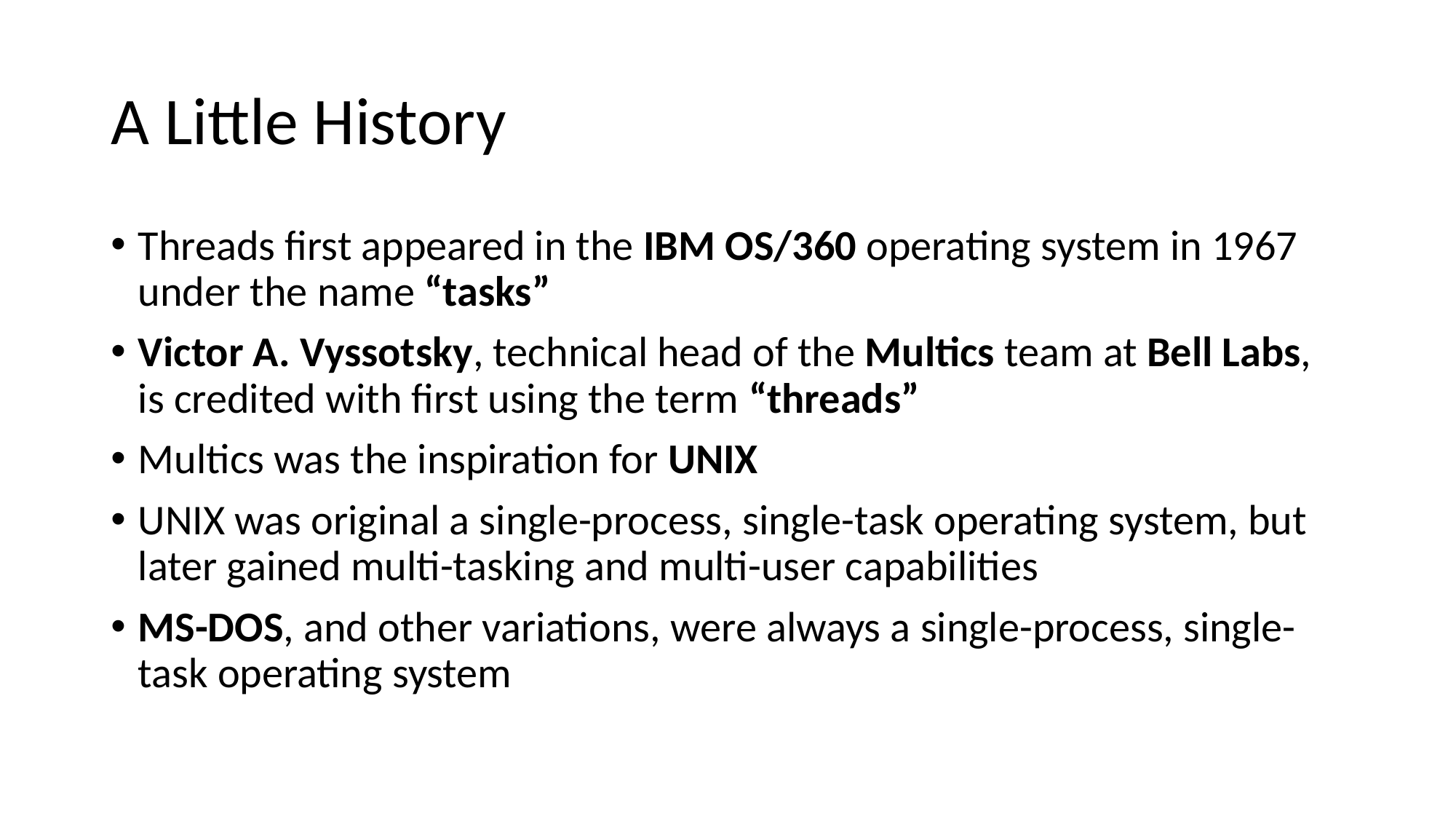

# A Little History
Threads first appeared in the IBM OS/360 operating system in 1967 under the name “tasks”
Victor A. Vyssotsky, technical head of the Multics team at Bell Labs, is credited with first using the term “threads”
Multics was the inspiration for UNIX
UNIX was original a single-process, single-task operating system, but later gained multi-tasking and multi-user capabilities
MS-DOS, and other variations, were always a single-process, single-task operating system